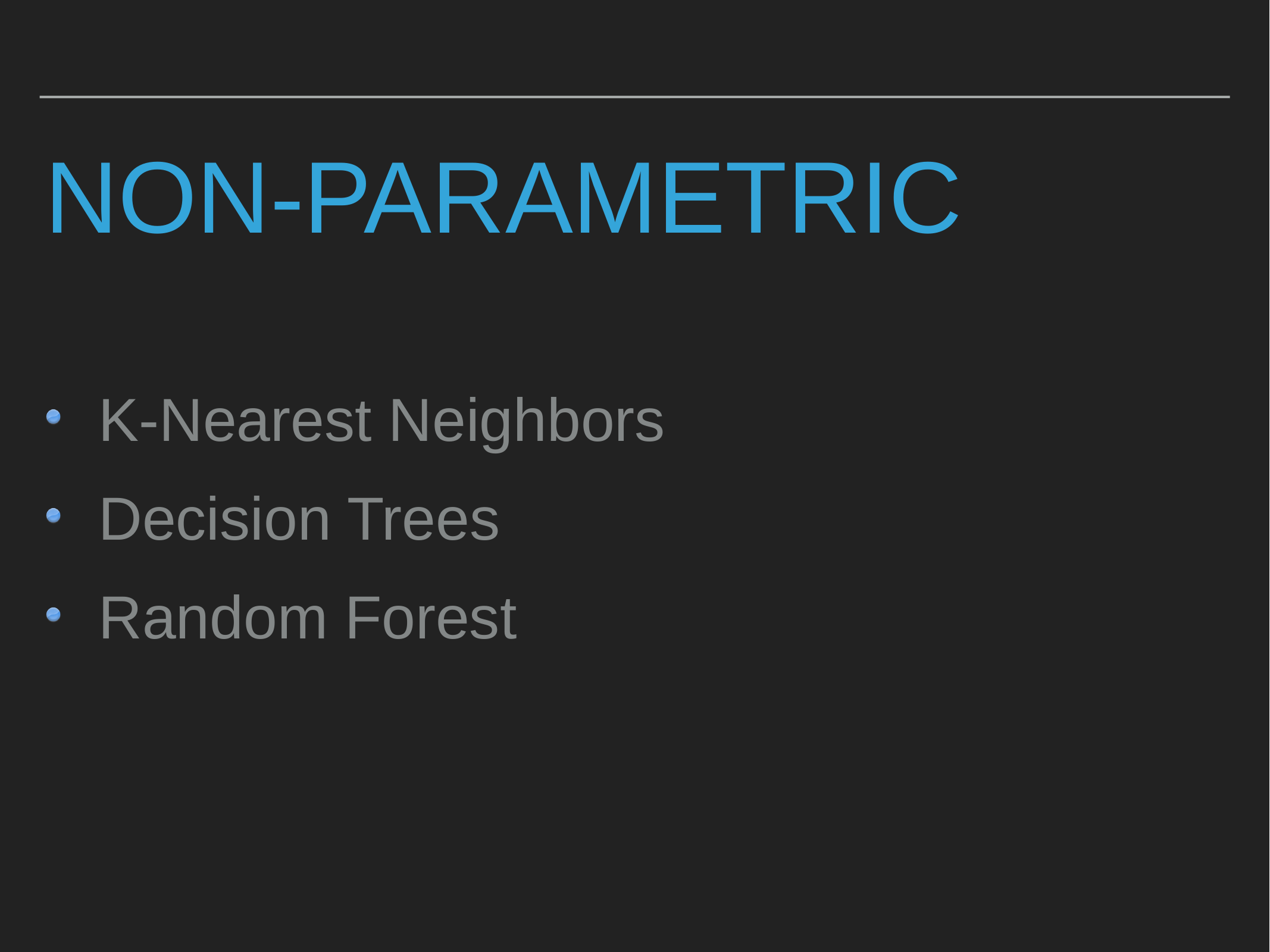

# Non-parametric
K-Nearest Neighbors
Decision Trees
Random Forest